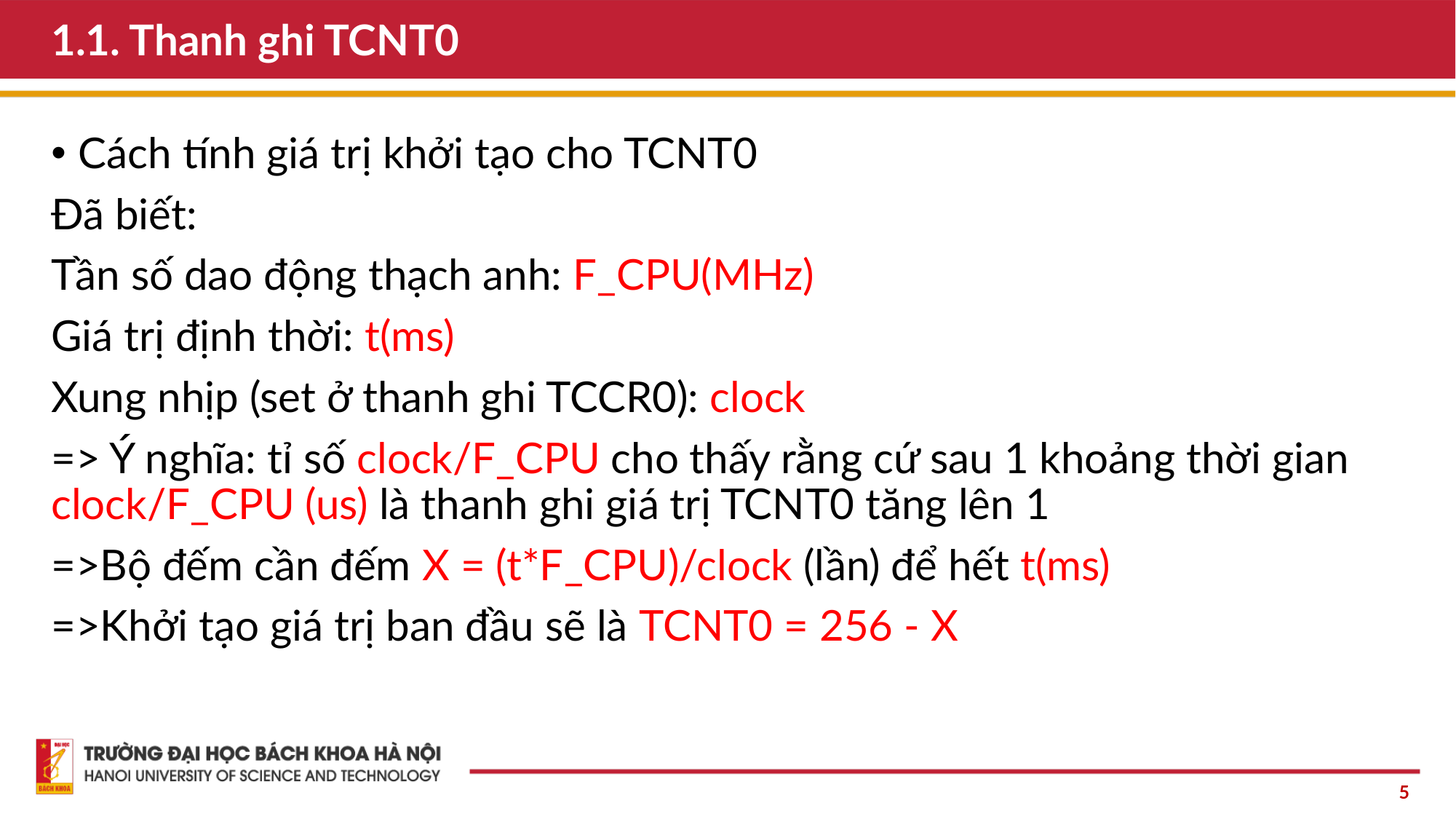

# 1.1. Thanh ghi TCNT0
Cách tính giá trị khởi tạo cho TCNT0
Đã biết:
Tần số dao động thạch anh: F_CPU(MHz)
Giá trị định thời: t(ms)
Xung nhịp (set ở thanh ghi TCCR0): clock
=> Ý nghĩa: tỉ số clock/F_CPU cho thấy rằng cứ sau 1 khoảng thời gian clock/F_CPU (us) là thanh ghi giá trị TCNT0 tăng lên 1
=>Bộ đếm cần đếm X = (t*F_CPU)/clock (lần) để hết t(ms)
=>Khởi tạo giá trị ban đầu sẽ là TCNT0 = 256 - X
5